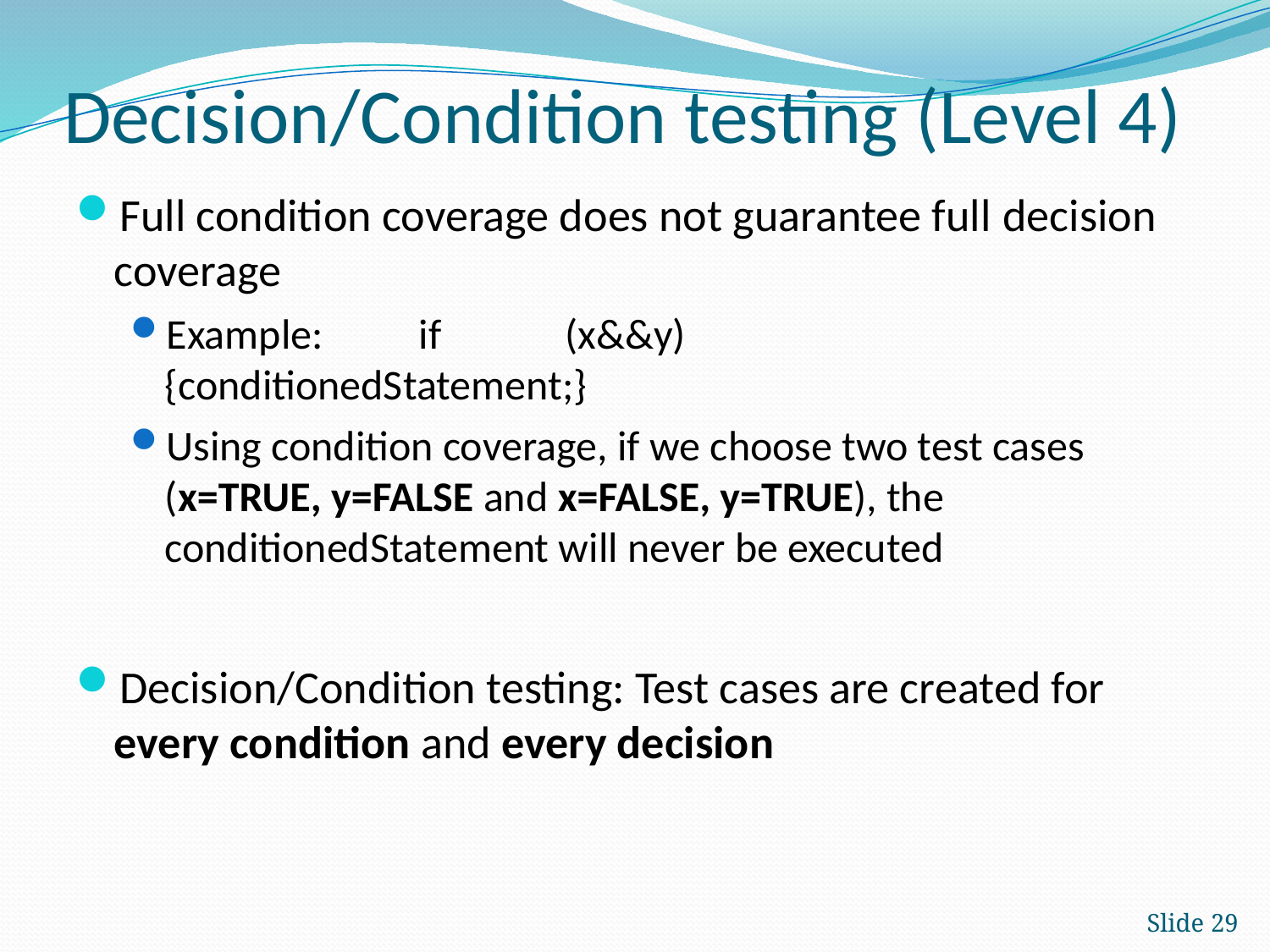

# Decision/Condition testing (Level 4)
Full condition coverage does not guarantee full decision coverage
Example:          if 	  (x&&y) 	{conditionedStatement;}
Using condition coverage, if we choose two test cases (x=TRUE, y=FALSE and x=FALSE, y=TRUE), the conditionedStatement will never be executed

Decision/Condition testing: Test cases are created for every condition and every decision
Slide 29